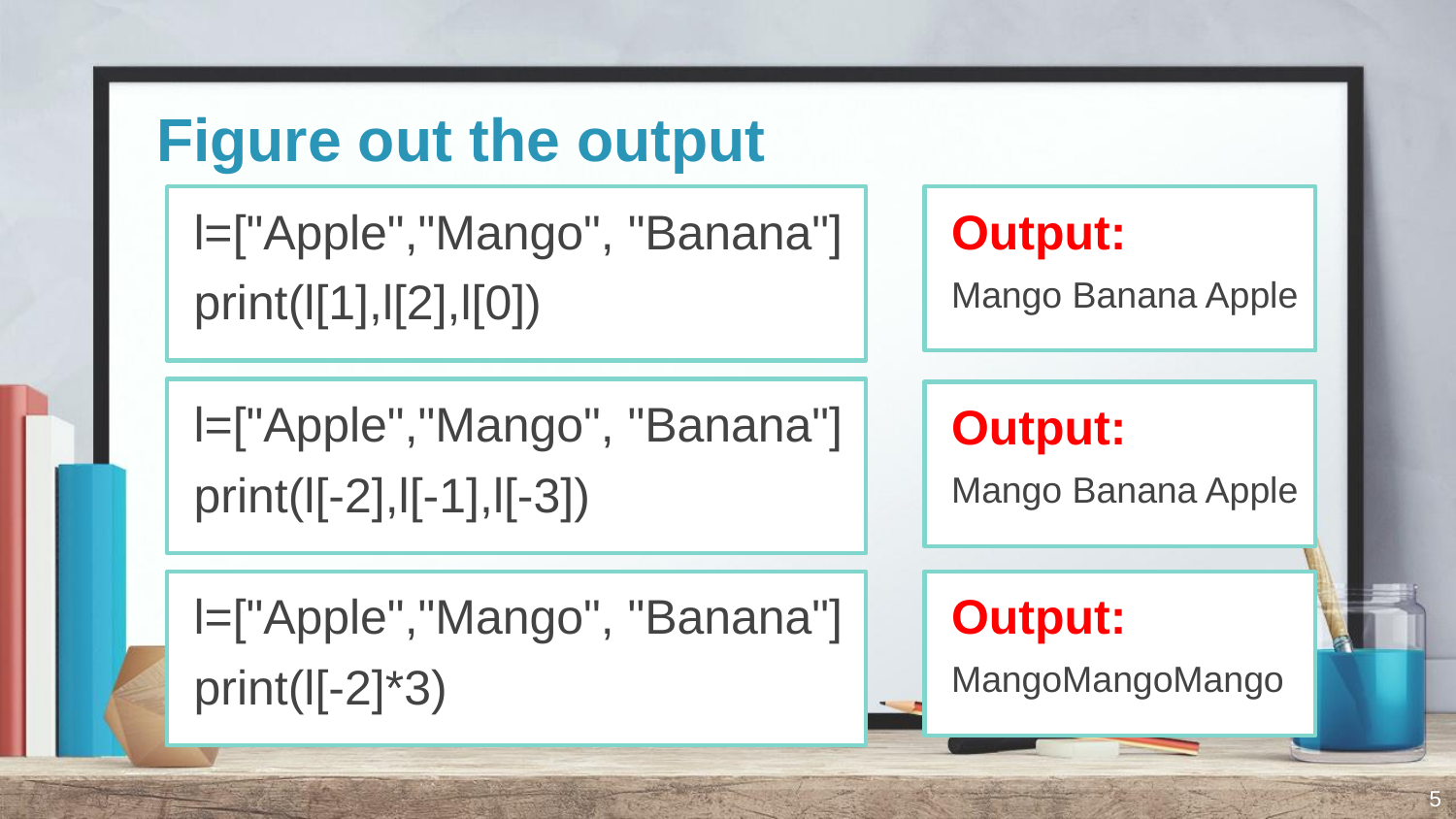

# Figure out the output

Output:
Mango Banana Apple

l=["Apple","Mango", "Banana"]
print(l[1],l[2],l[0])
l=["Apple","Mango", "Banana"]
print(l[-2],l[-1],l[-3])
Output:
Mango Banana Apple

l=["Apple","Mango", "Banana"]
print(l[-2]*3)
Output:
MangoMangoMango

5